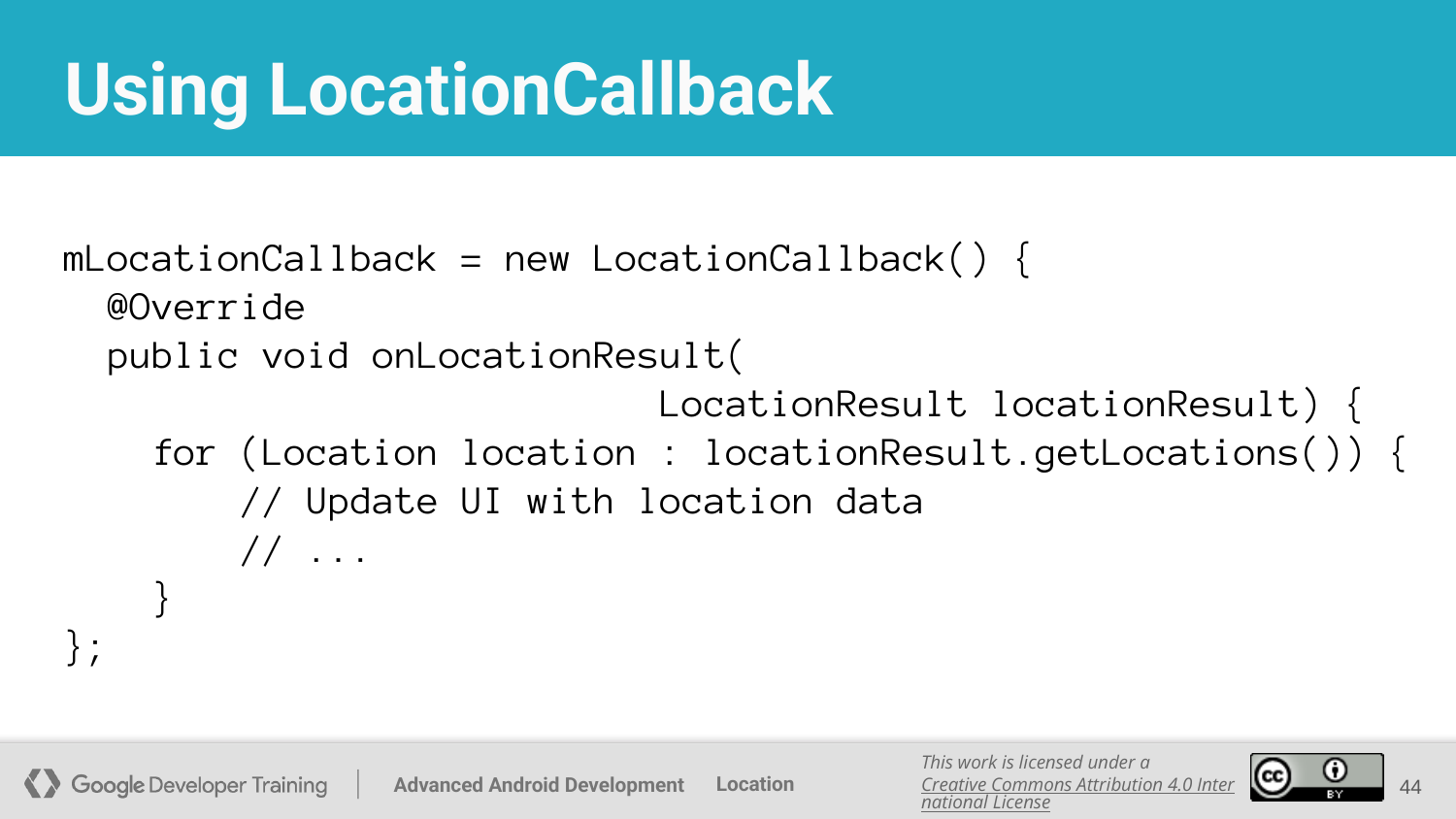

# Using LocationCallback
mLocationCallback = new LocationCallback() {
  @Override
  public void onLocationResult(
                           LocationResult locationResult) {
    for (Location location : locationResult.getLocations()) {
        // Update UI with location data
        // ...
    }
};

44